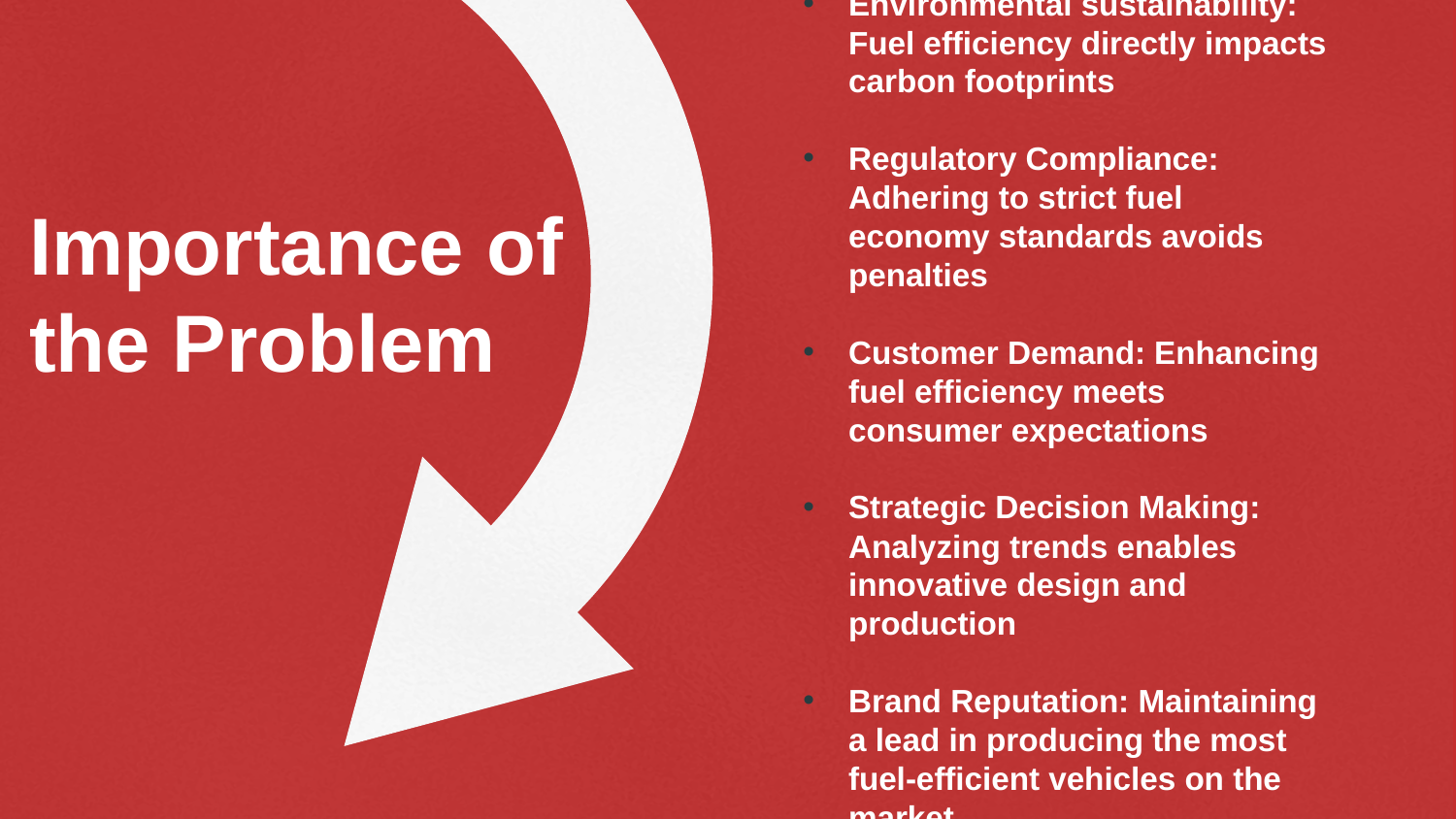

# Importance of the Problem
Environmental sustainability: Fuel efficiency directly impacts carbon footprints

Regulatory Compliance: Adhering to strict fuel economy standards avoids penalties

Customer Demand: Enhancing fuel efficiency meets consumer expectations

Strategic Decision Making: Analyzing trends enables innovative design and production

Brand Reputation: Maintaining a lead in producing the most fuel-efficient vehicles on the market